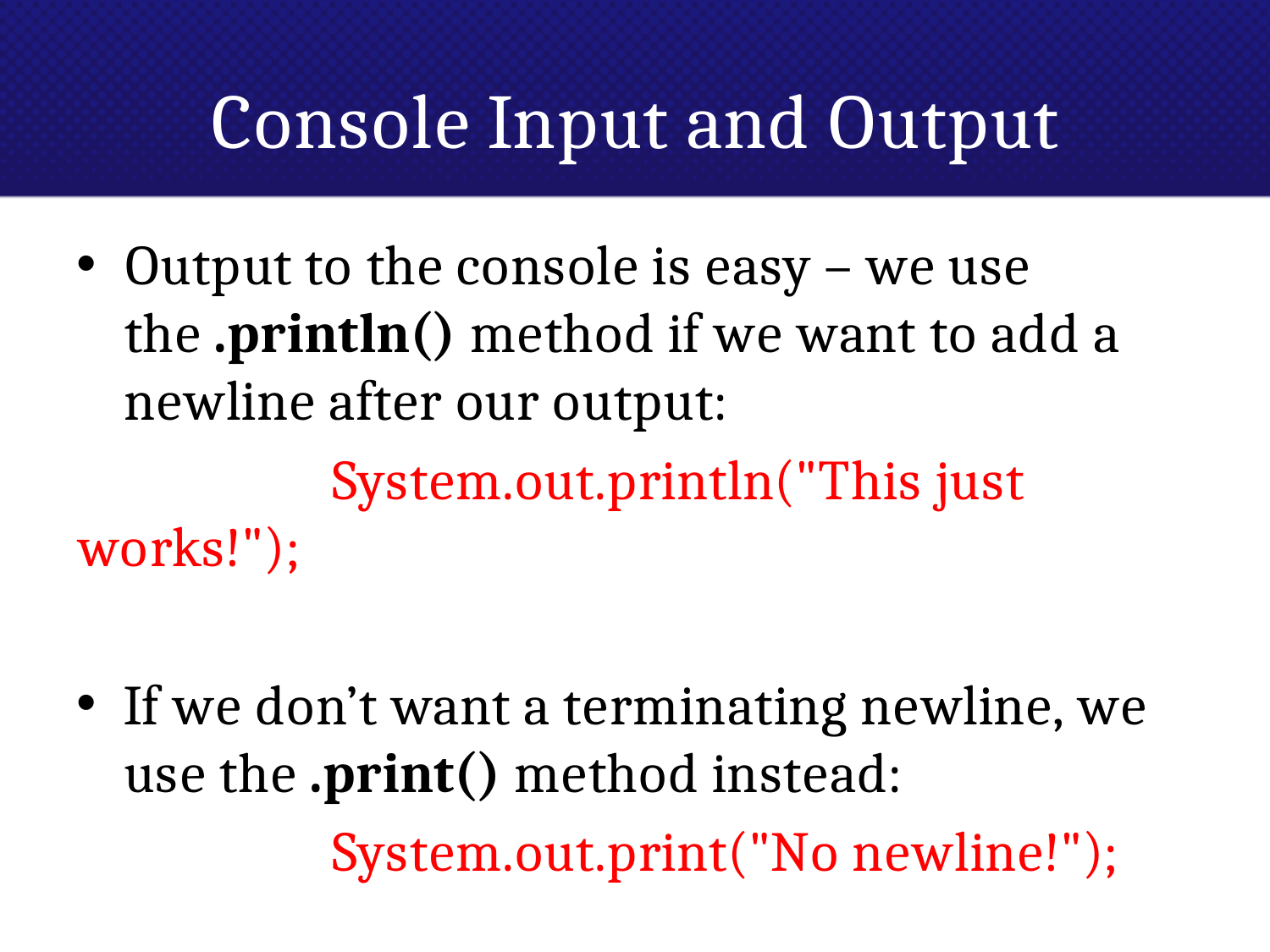

# Console Input and Output
Output to the console is easy – we use the .println() method if we want to add a newline after our output:
		System.out.println("This just works!");

If we don’t want a terminating newline, we use the .print() method instead:
		System.out.print("No newline!");